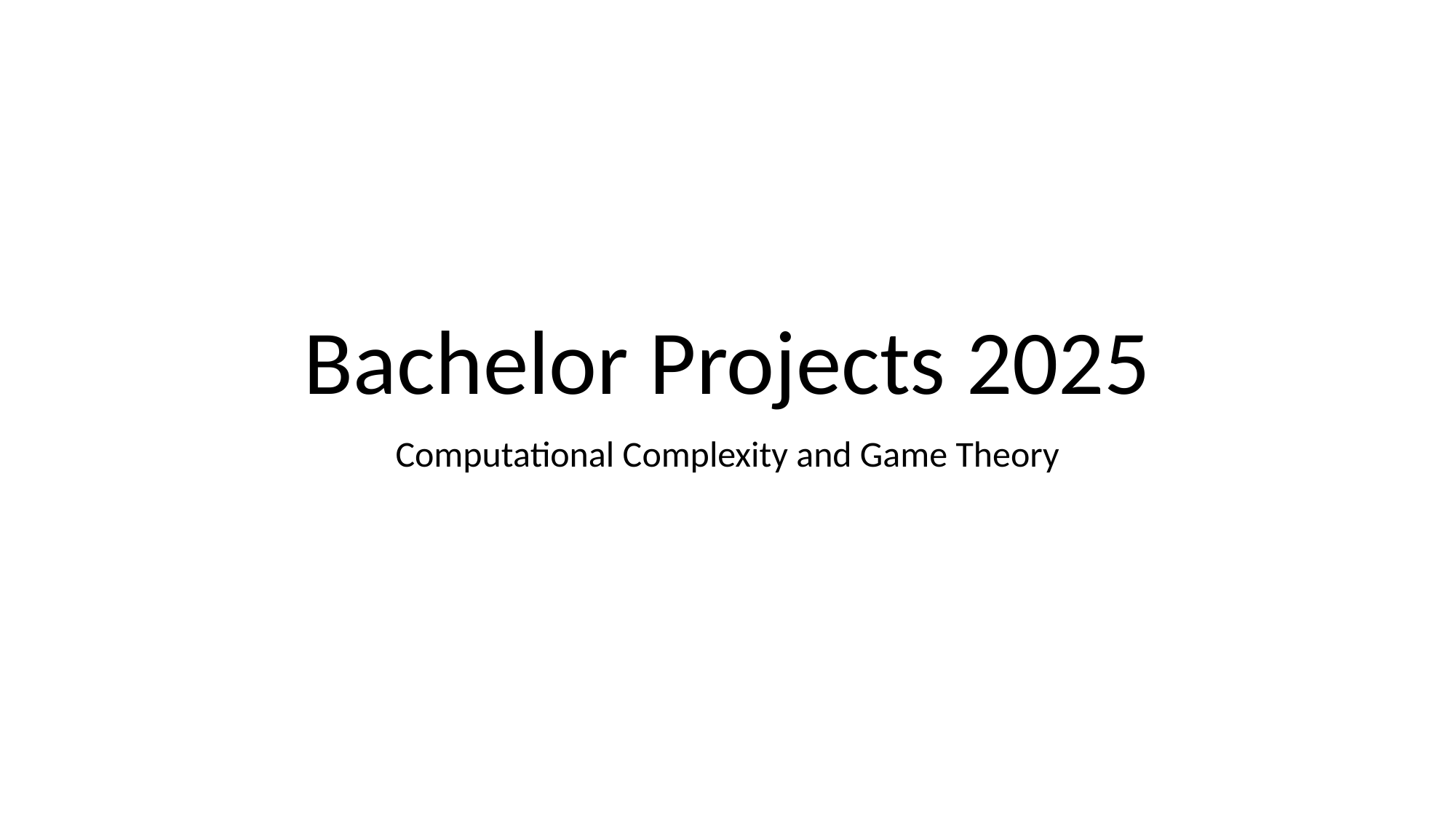

# Bachelor Projects 2025
Computational Complexity and Game Theory